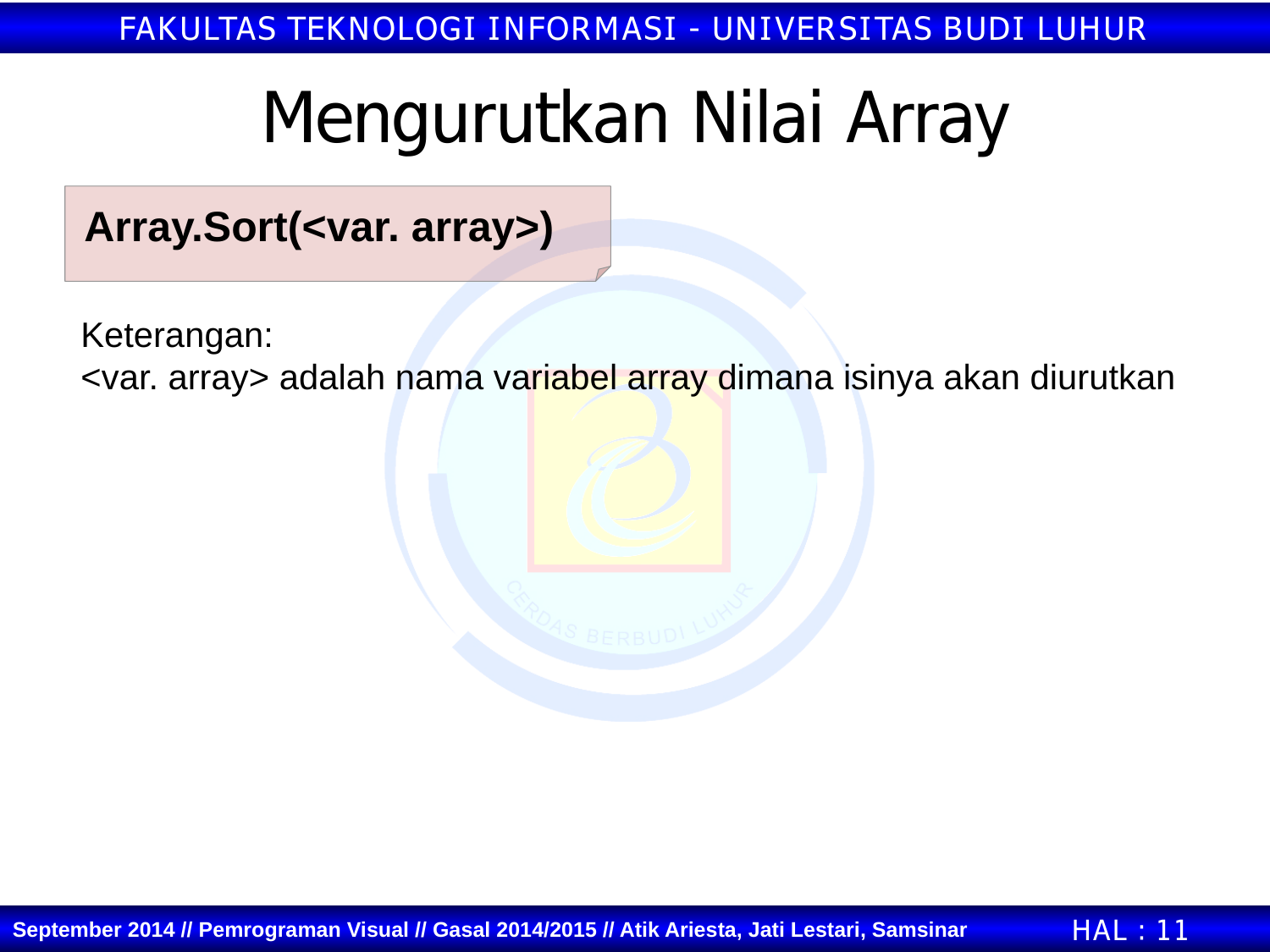

# Mengurutkan Nilai Array
Array.Sort(<var. array>)

Keterangan:
<var. array> adalah nama variabel array dimana isinya akan diurutkan